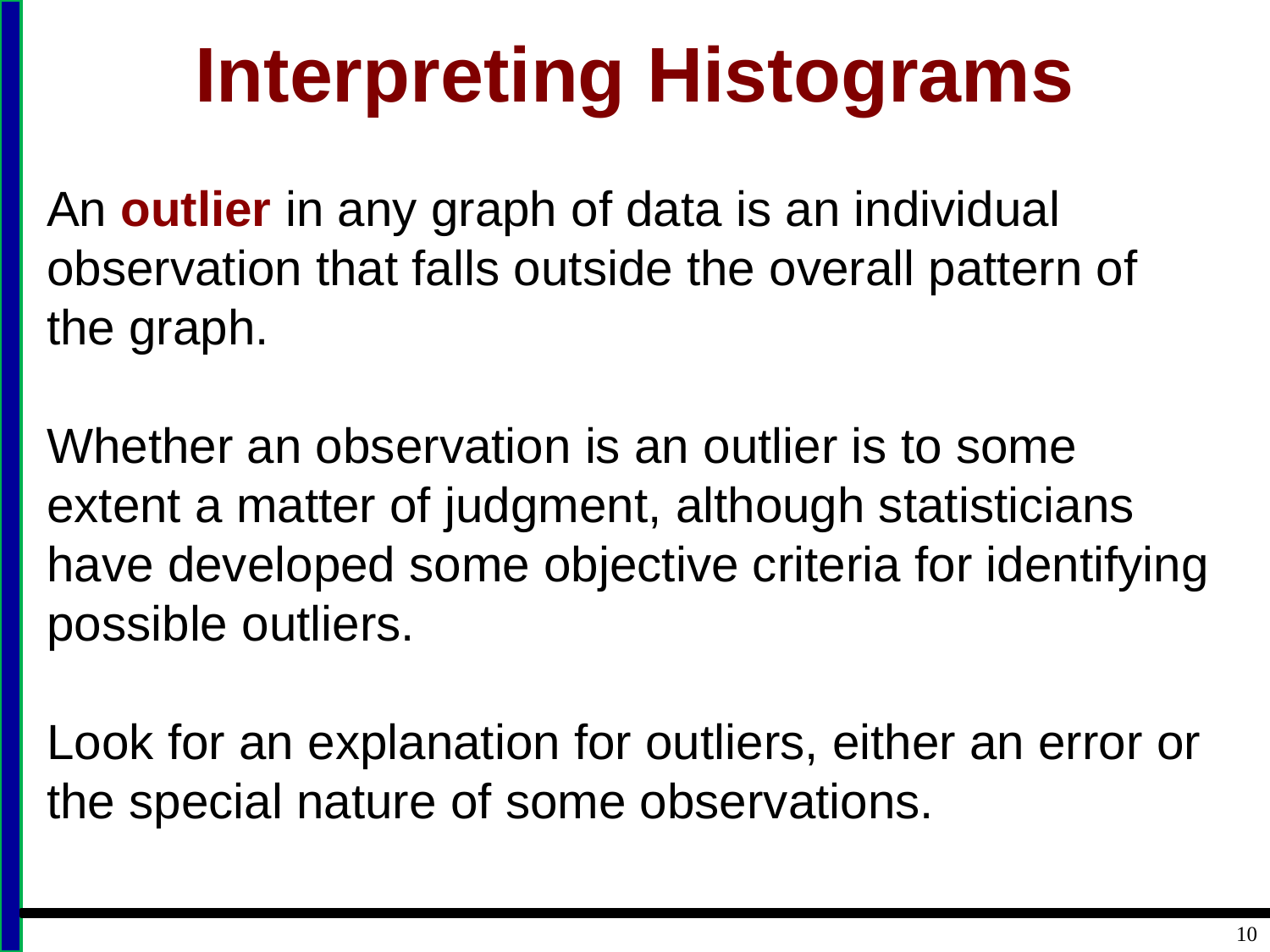

# Interpreting Histograms
An outlier in any graph of data is an individual observation that falls outside the overall pattern of the graph.

Whether an observation is an outlier is to some extent a matter of judgment, although statisticians have developed some objective criteria for identifying possible outliers.

Look for an explanation for outliers, either an error or the special nature of some observations.